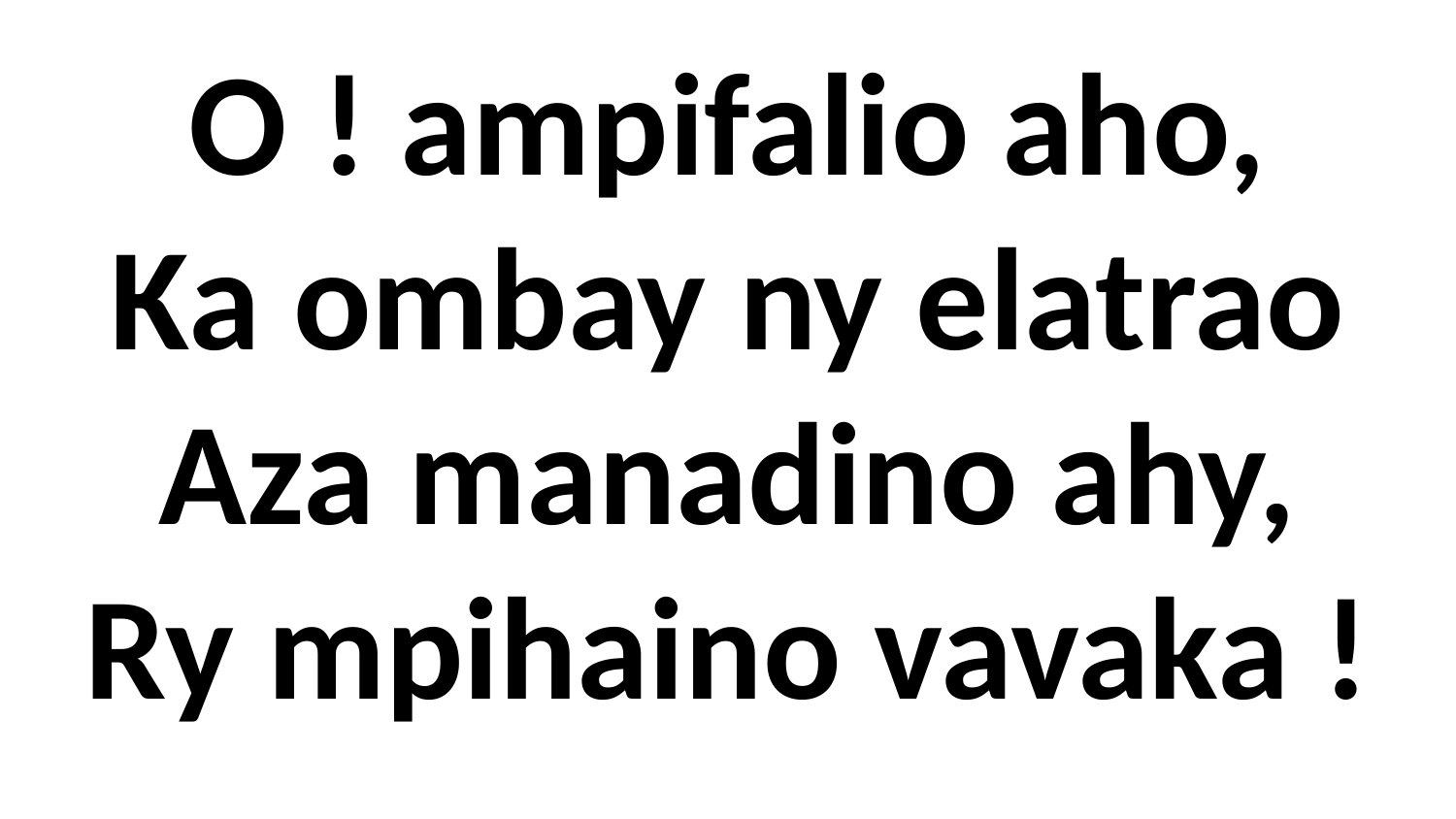

# O ! ampifalio aho, Ka ombay ny elatrao Aza manadino ahy, Ry mpihaino vavaka !